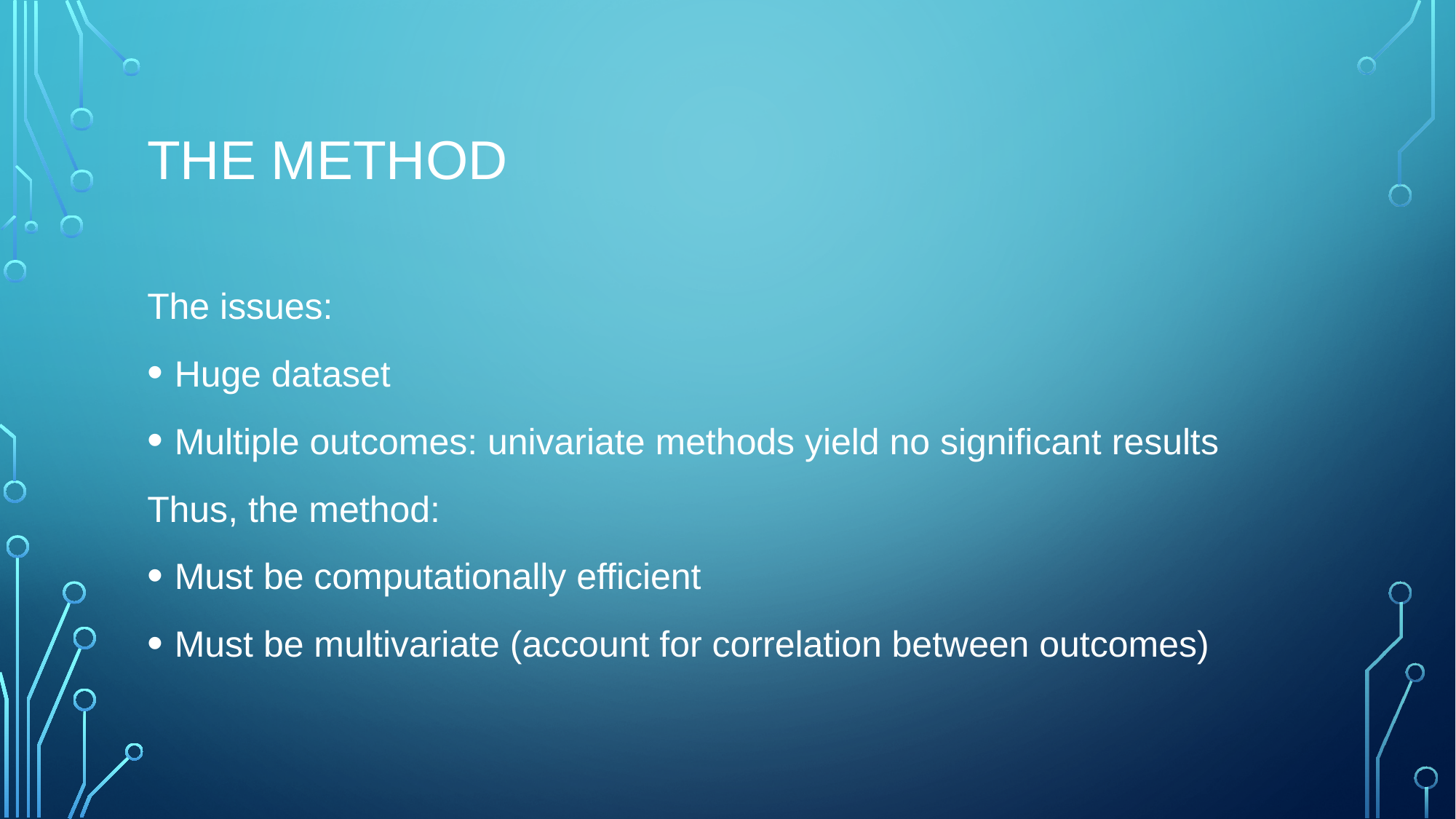

# The Method
The issues:
Huge dataset
Multiple outcomes: univariate methods yield no significant results
Thus, the method:
Must be computationally efficient
Must be multivariate (account for correlation between outcomes)